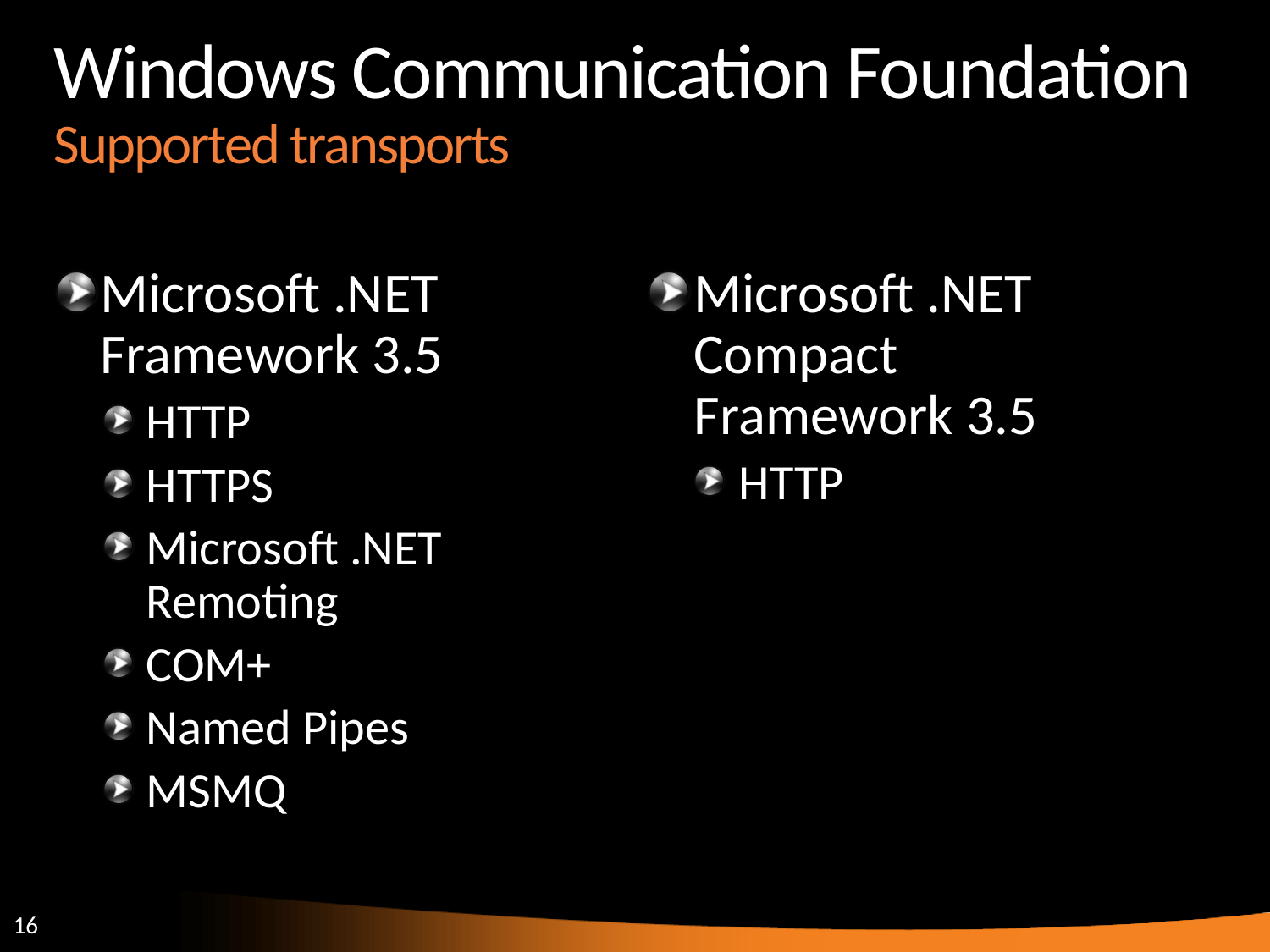

# Windows Communication Foundation Supported transports
Microsoft .NET Framework 3.5
HTTP
HTTPS
Microsoft .NET Remoting
COM+
Named Pipes
MSMQ
Microsoft .NET Compact Framework 3.5
HTTP